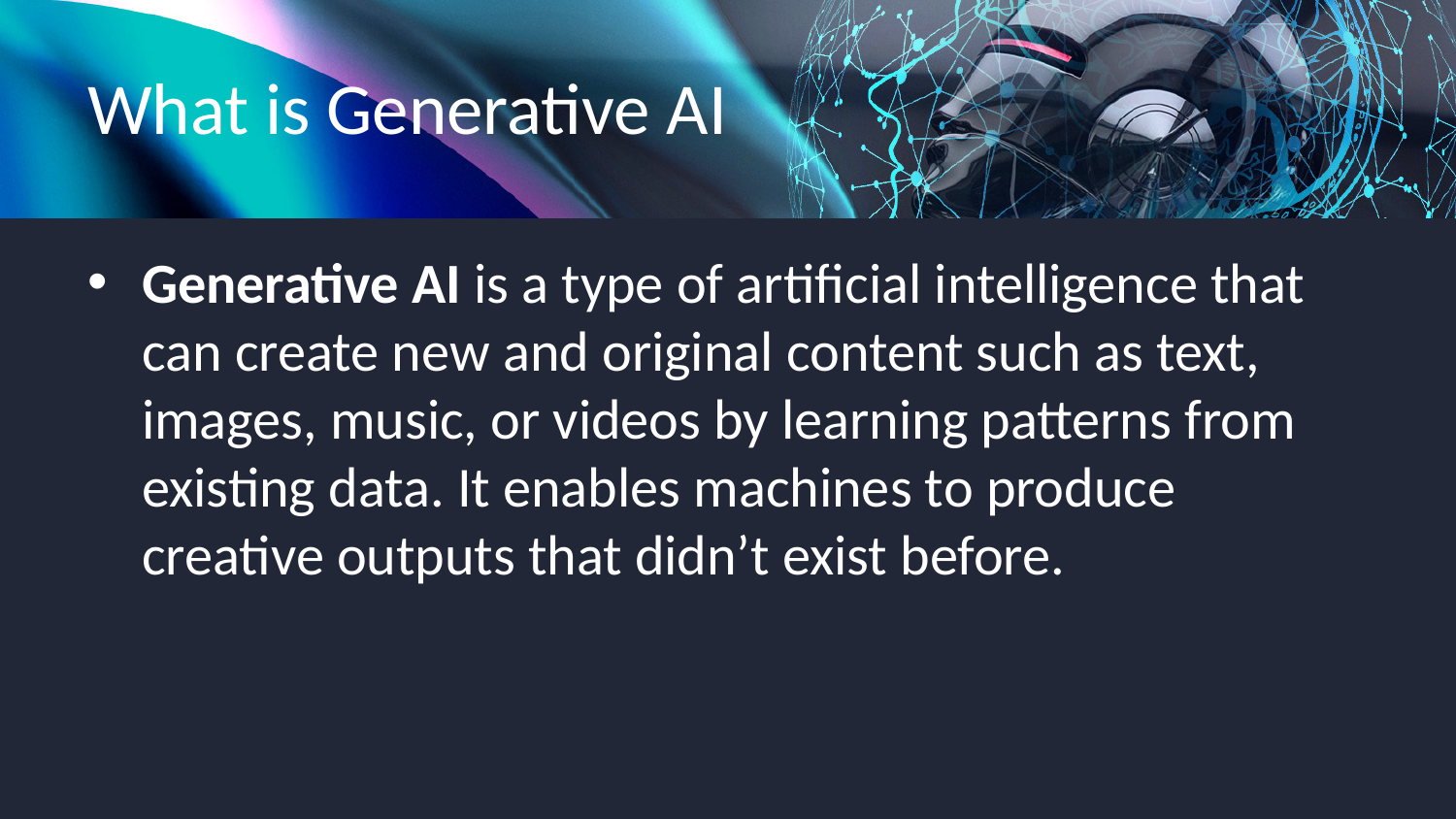

# What is Generative AI
Generative AI is a type of artificial intelligence that can create new and original content such as text, images, music, or videos by learning patterns from existing data. It enables machines to produce creative outputs that didn’t exist before.